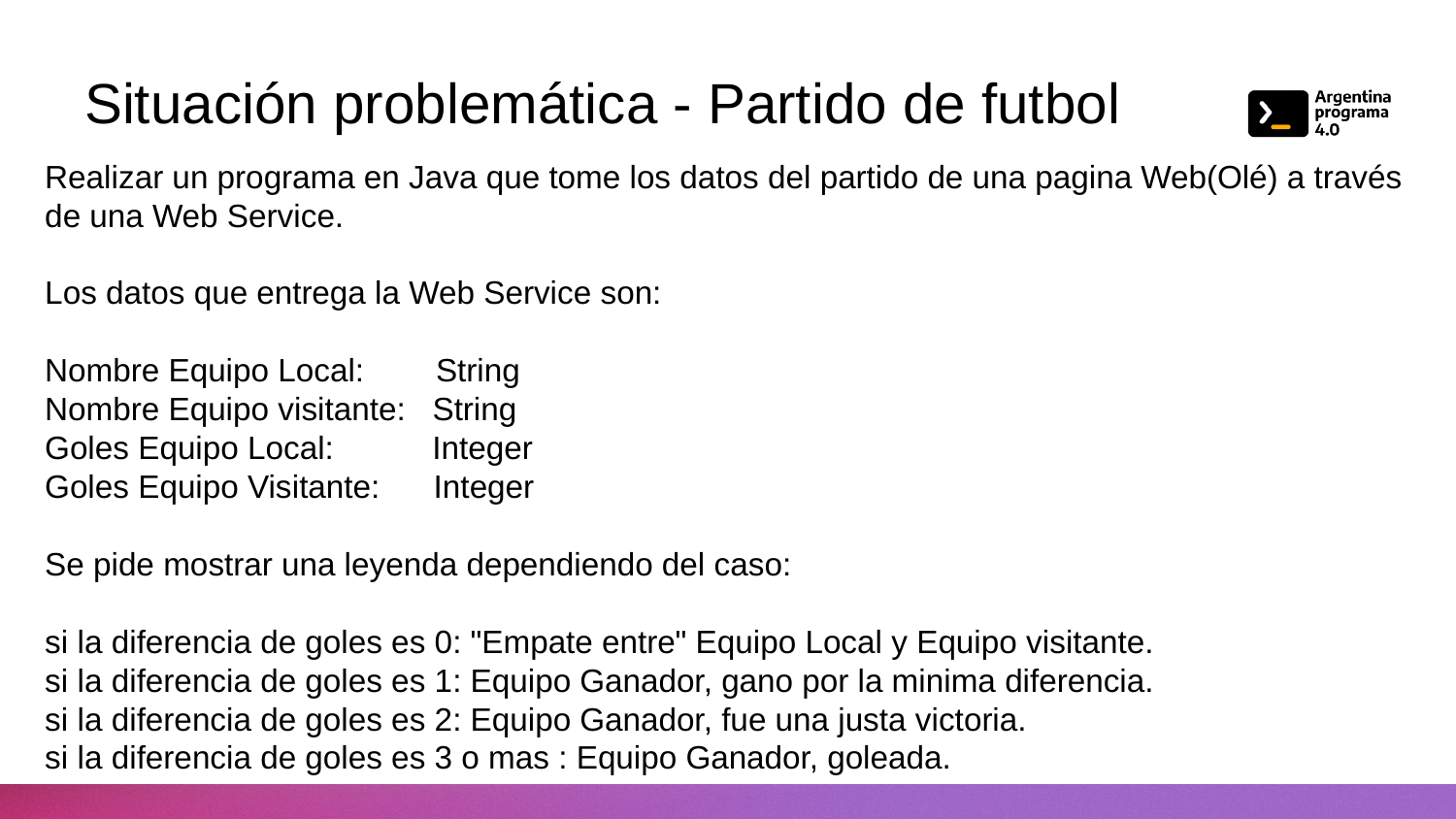

Situación problemática - Partido de futbol
Realizar un programa en Java que tome los datos del partido de una pagina Web(Olé) a través de una Web Service.

Los datos que entrega la Web Service son:

Nombre Equipo Local:        String
Nombre Equipo visitante:   String
Goles Equipo Local:           Integer
Goles Equipo Visitante:      Integer

Se pide mostrar una leyenda dependiendo del caso:

si la diferencia de goles es 0: "Empate entre" Equipo Local y Equipo visitante.
si la diferencia de goles es 1: Equipo Ganador, gano por la minima diferencia.
si la diferencia de goles es 2: Equipo Ganador, fue una justa victoria.
si la diferencia de goles es 3 o mas : Equipo Ganador, goleada.